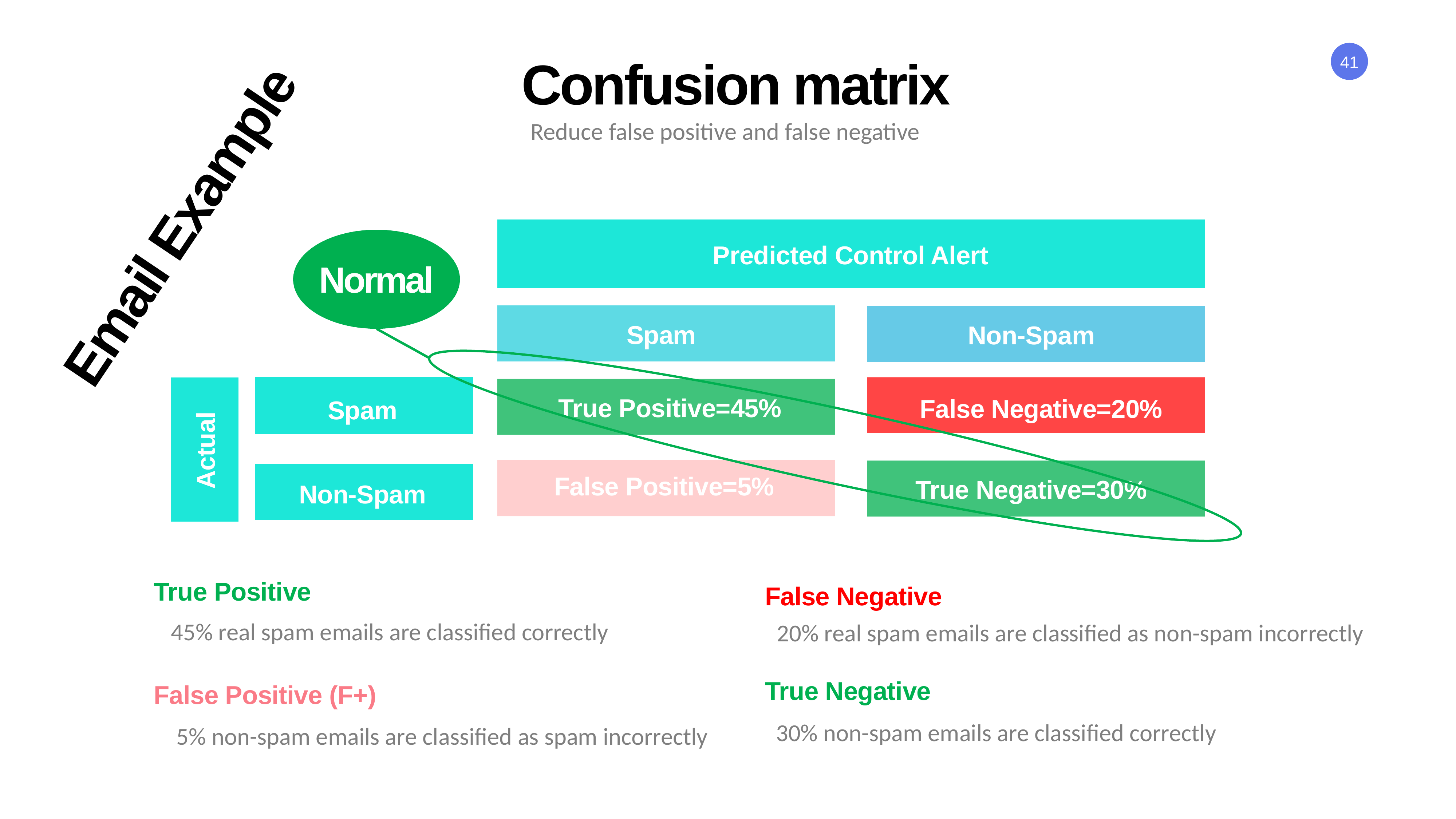

Confusion matrix
Reduce false positive and false negative
Email Example

Predicted Control Alert
Normal

Spam
Non-Spam

True Positive=45%
False Negative=20%
Spam

Actual

False Positive=5%
True Negative=30%
Non-Spam
True Positive
False Negative
45% real spam emails are classified correctly
20% real spam emails are classified as non-spam incorrectly
True Negative
False Positive (F+)
 30% non-spam emails are classified correctly
 5% non-spam emails are classified as spam incorrectly